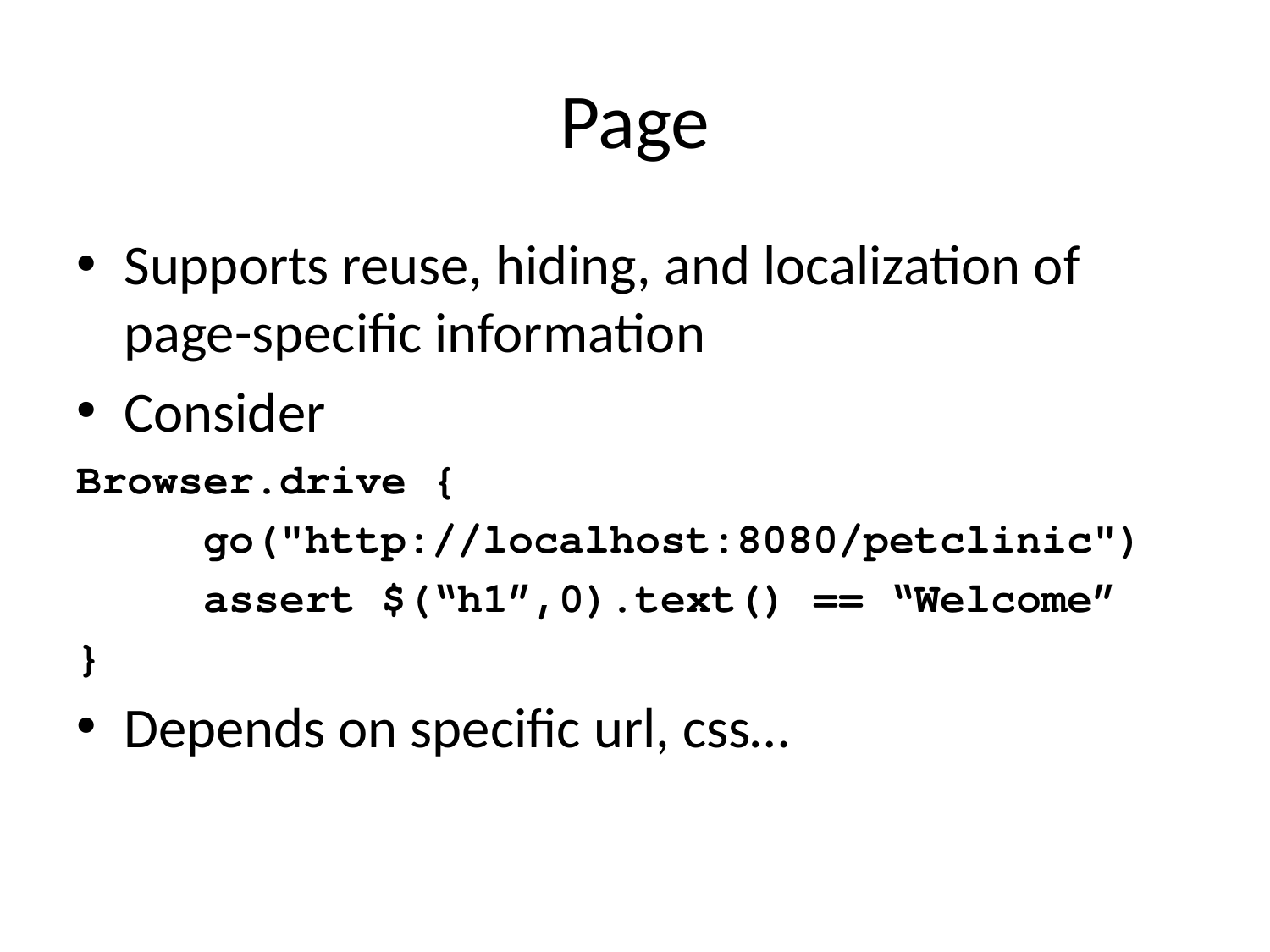

# Page
Supports reuse, hiding, and localization of page-specific information
Consider
Browser.drive {
	go("http://localhost:8080/petclinic")
	assert $(“h1”,0).text() == “Welcome”
}
Depends on specific url, css…